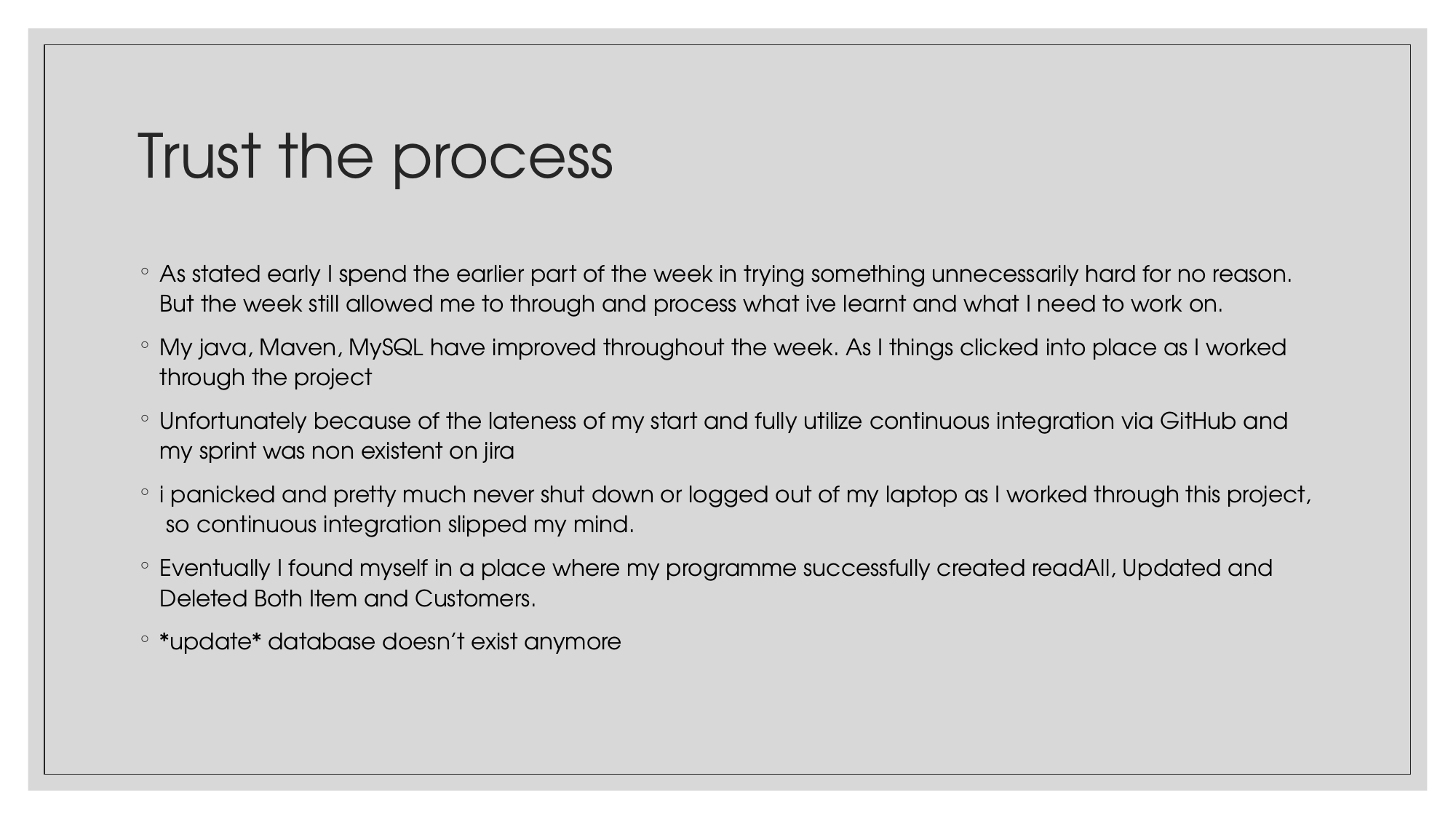

# Trust the process
As stated early I spend the earlier part of the week in trying something unnecessarily hard for no reason. But the week still allowed me to through and process what ive learnt and what I need to work on.
My java, Maven, MySQL have improved throughout the week. As I things clicked into place as I worked through the project
Unfortunately because of the lateness of my start and fully utilize continuous integration via GitHub and my sprint was non existent on jira
i panicked and pretty much never shut down or logged out of my laptop as I worked through this project,  so continuous integration slipped my mind.
Eventually I found myself in a place where my programme successfully created readAll, Updated and Deleted Both Item and Customers.
*update* database doesn’t exist anymore